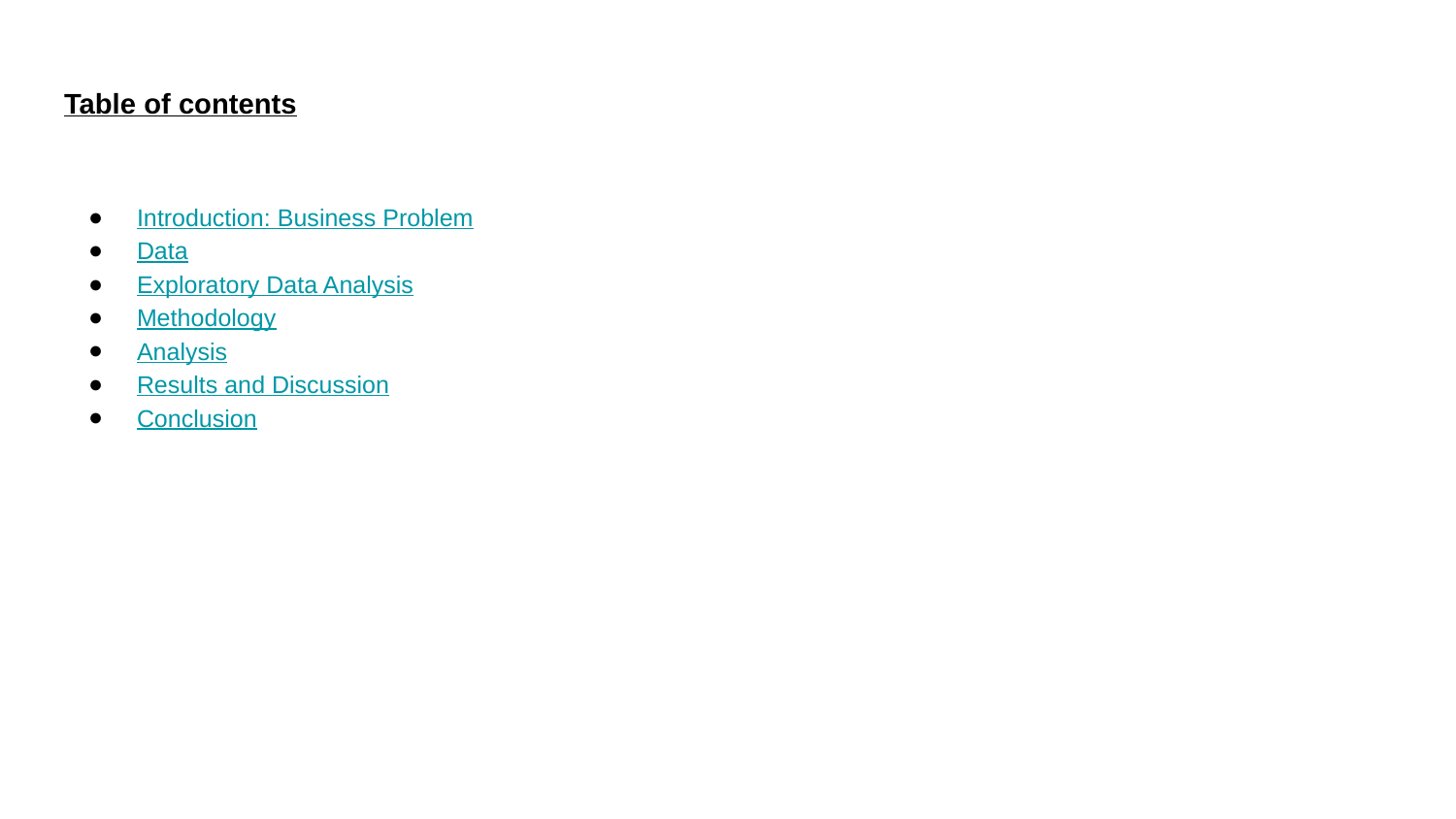

# Table of contents
Introduction: Business Problem
Data
Exploratory Data Analysis
Methodology
Analysis
Results and Discussion
Conclusion